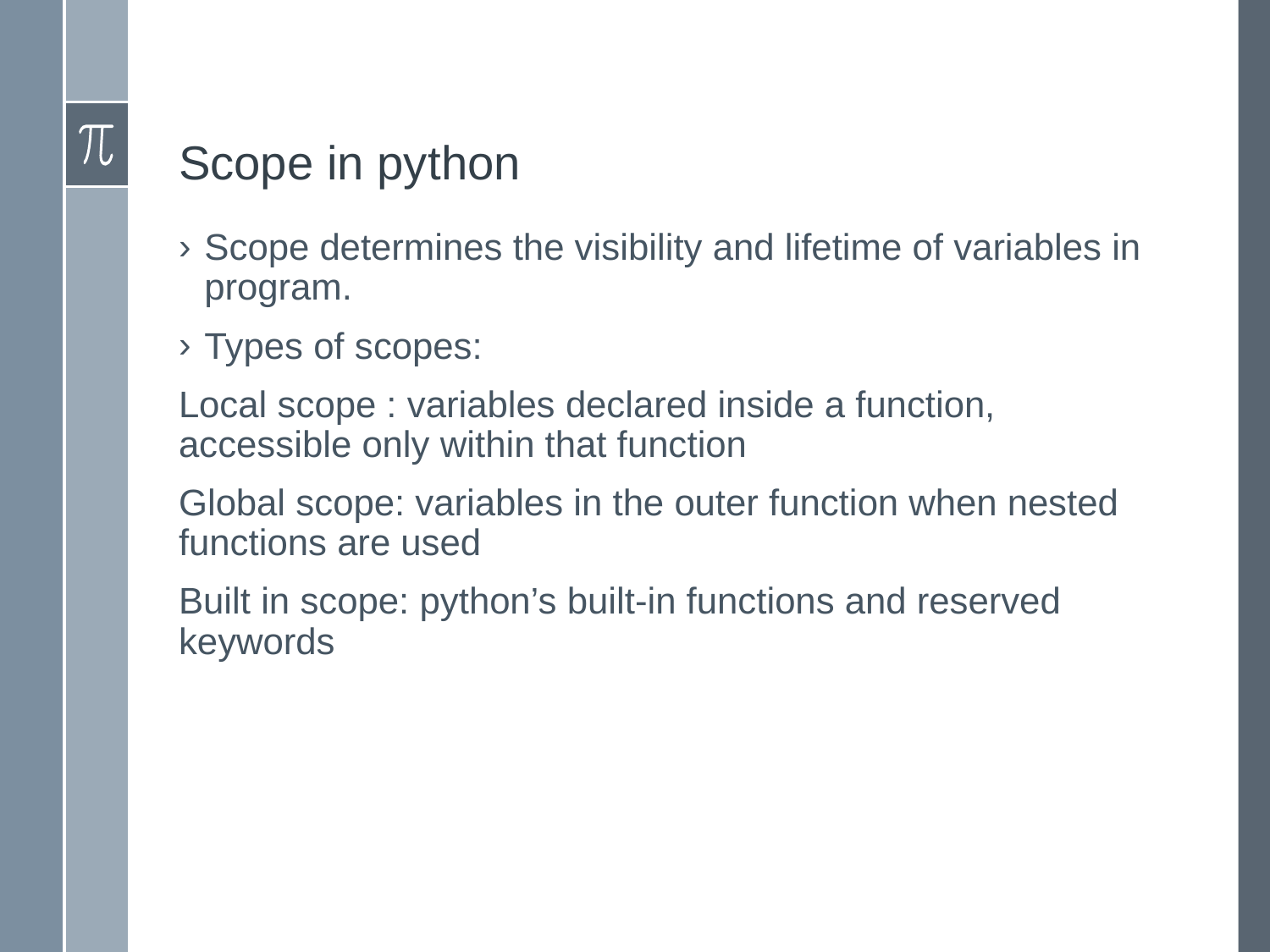

# Scope in python
Scope determines the visibility and lifetime of variables in program.
Types of scopes:
Local scope : variables declared inside a function, accessible only within that function
Global scope: variables in the outer function when nested functions are used
Built in scope: python’s built-in functions and reserved keywords